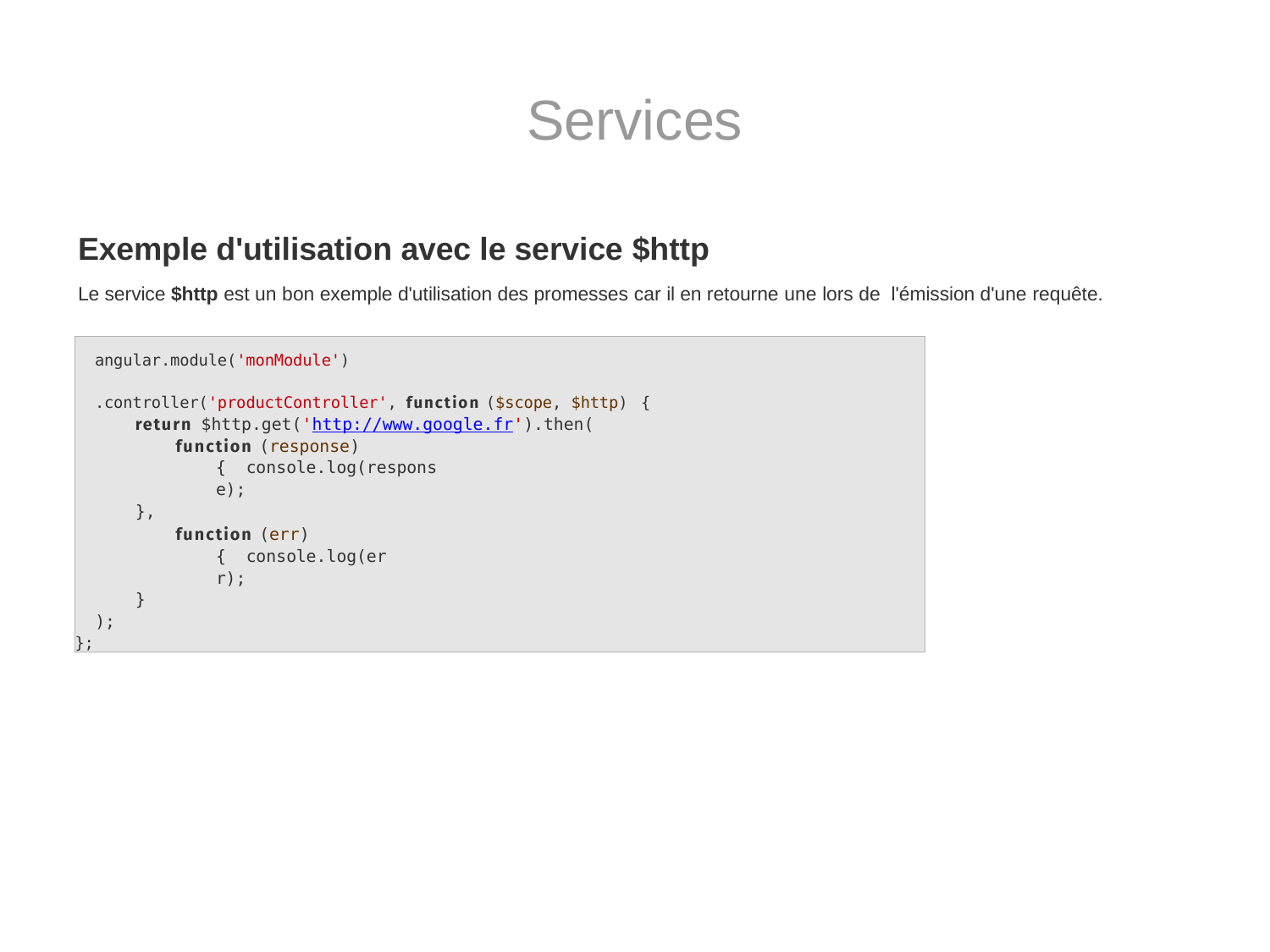

# Services
Exemple d'utilisation avec le service $http
Le service $http est un bon exemple d'utilisation des promesses car il en retourne une lors de  l'émission d'une requête.

angular.module('monModule')

.controller('productController', function ($scope, $http) {
return $http.get('http://www.google.fr').then(
function (response) {  console.log(response);
},
function (err) {  console.log(err);
}
);
};